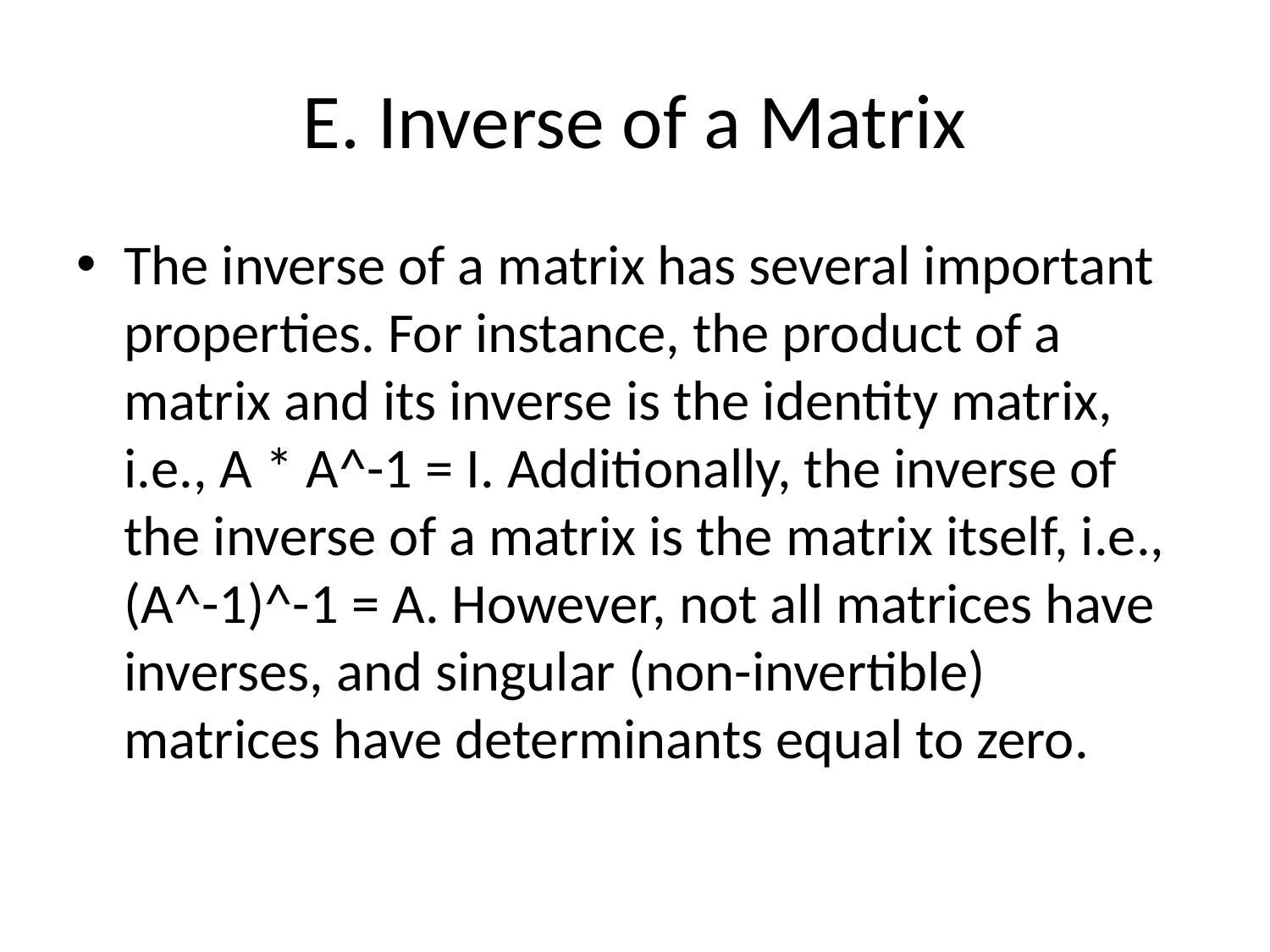

# E. Inverse of a Matrix
The inverse of a matrix has several important properties. For instance, the product of a matrix and its inverse is the identity matrix, i.e., A * A^-1 = I. Additionally, the inverse of the inverse of a matrix is the matrix itself, i.e., (A^-1)^-1 = A. However, not all matrices have inverses, and singular (non-invertible) matrices have determinants equal to zero.